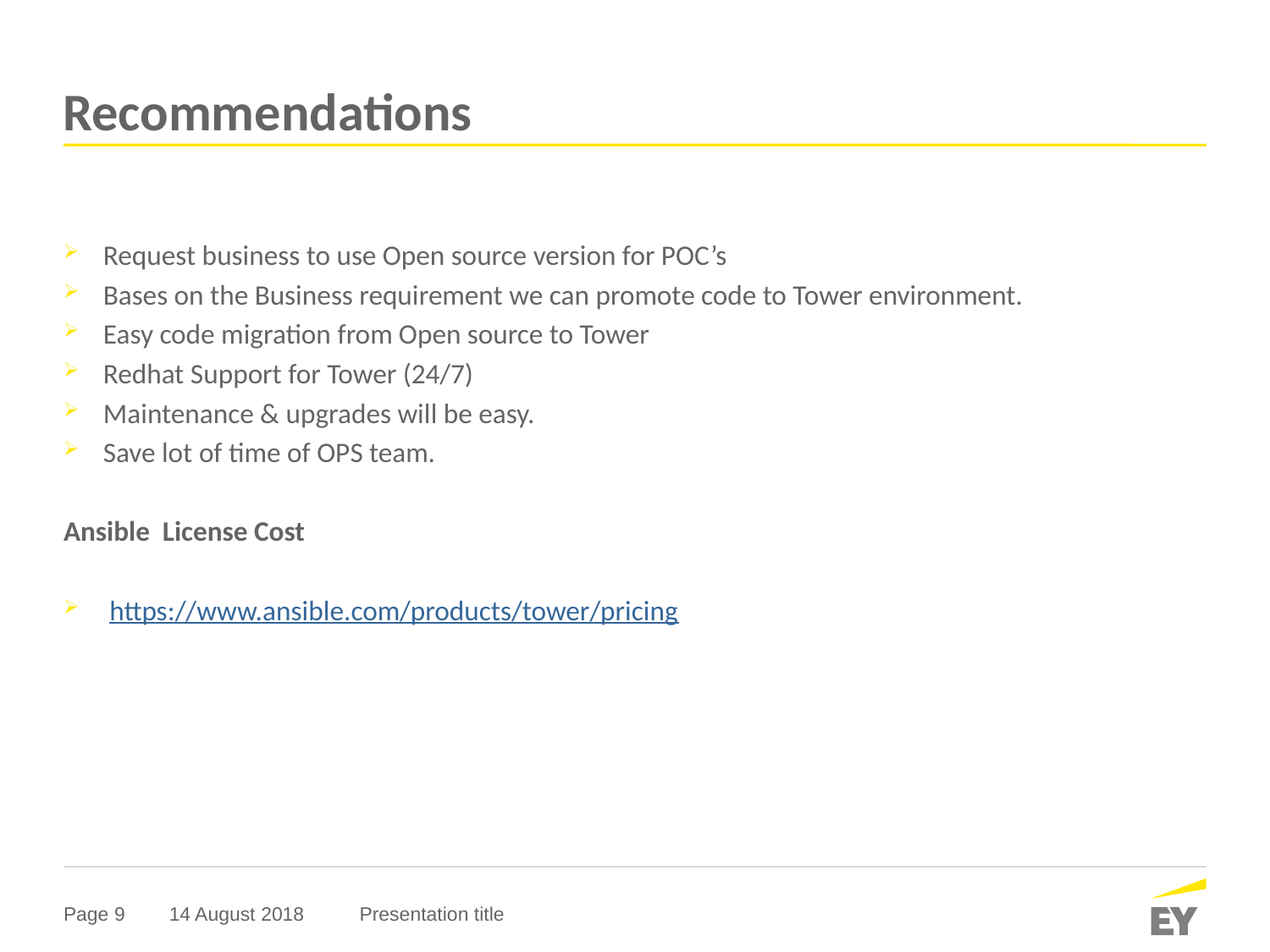

# Recommendations

Request business to use Open source version for POC’s
Bases on the Business requirement we can promote code to Tower environment.
Easy code migration from Open source to Tower
Redhat Support for Tower (24/7)
Maintenance & upgrades will be easy.
Save lot of time of OPS team.

Ansible  License Cost

 https://www.ansible.com/products/tower/pricing